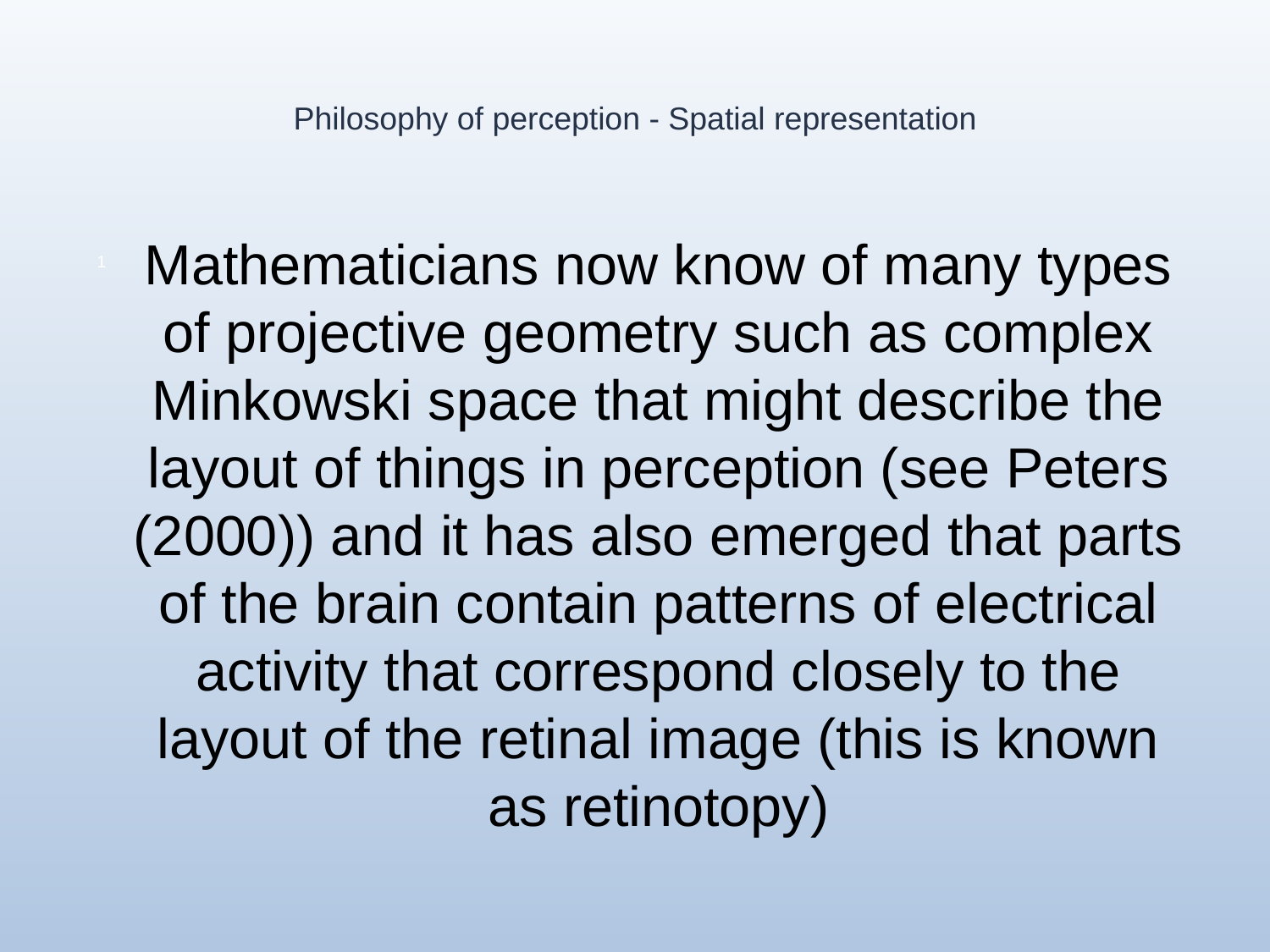

# Philosophy of perception - Spatial representation
Mathematicians now know of many types of projective geometry such as complex Minkowski space that might describe the layout of things in perception (see Peters (2000)) and it has also emerged that parts of the brain contain patterns of electrical activity that correspond closely to the layout of the retinal image (this is known as retinotopy)